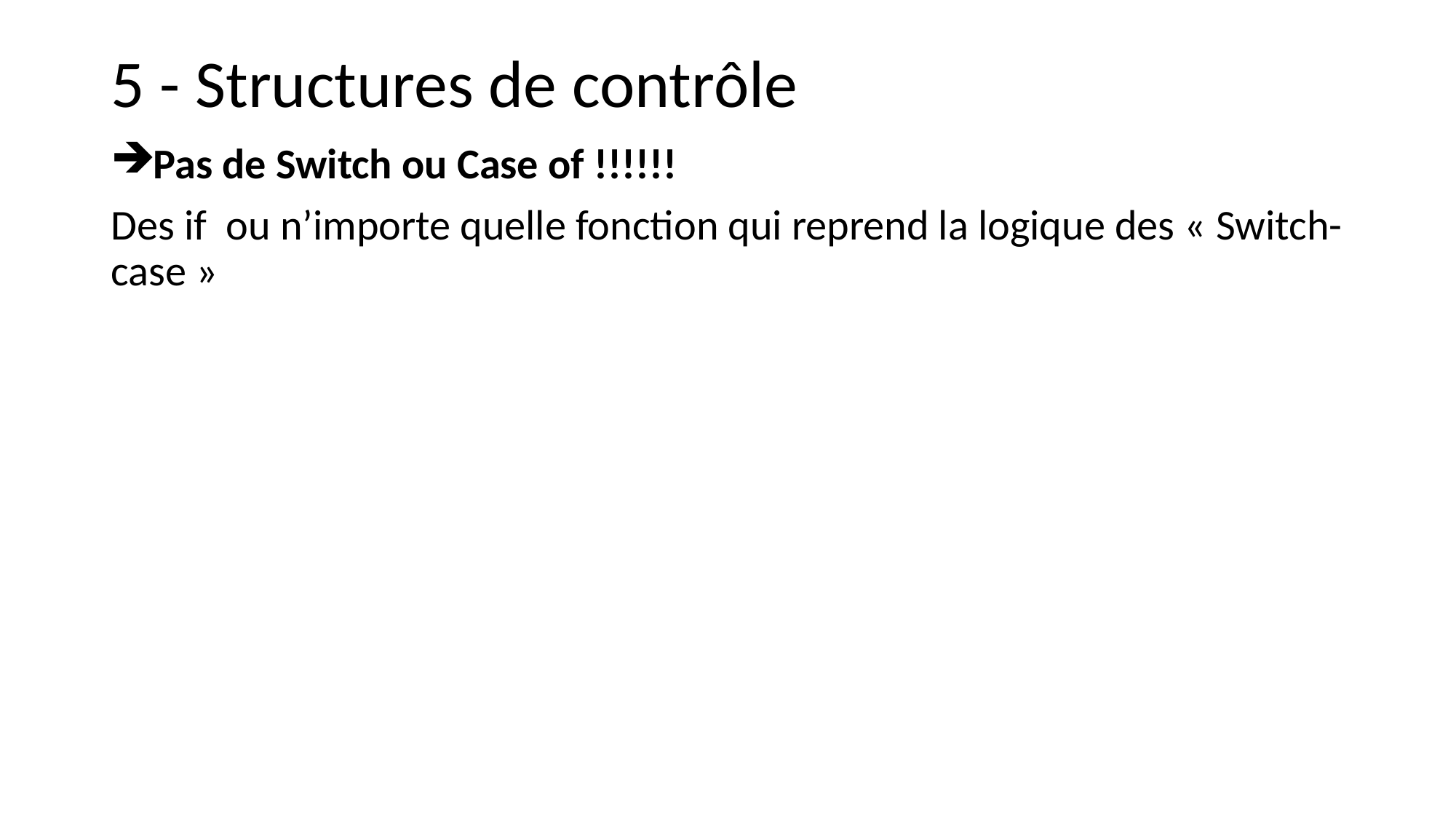

# 5 - Structures de contrôle
Pas de Switch ou Case of !!!!!!
Des if  ou n’importe quelle fonction qui reprend la logique des « Switch-case »